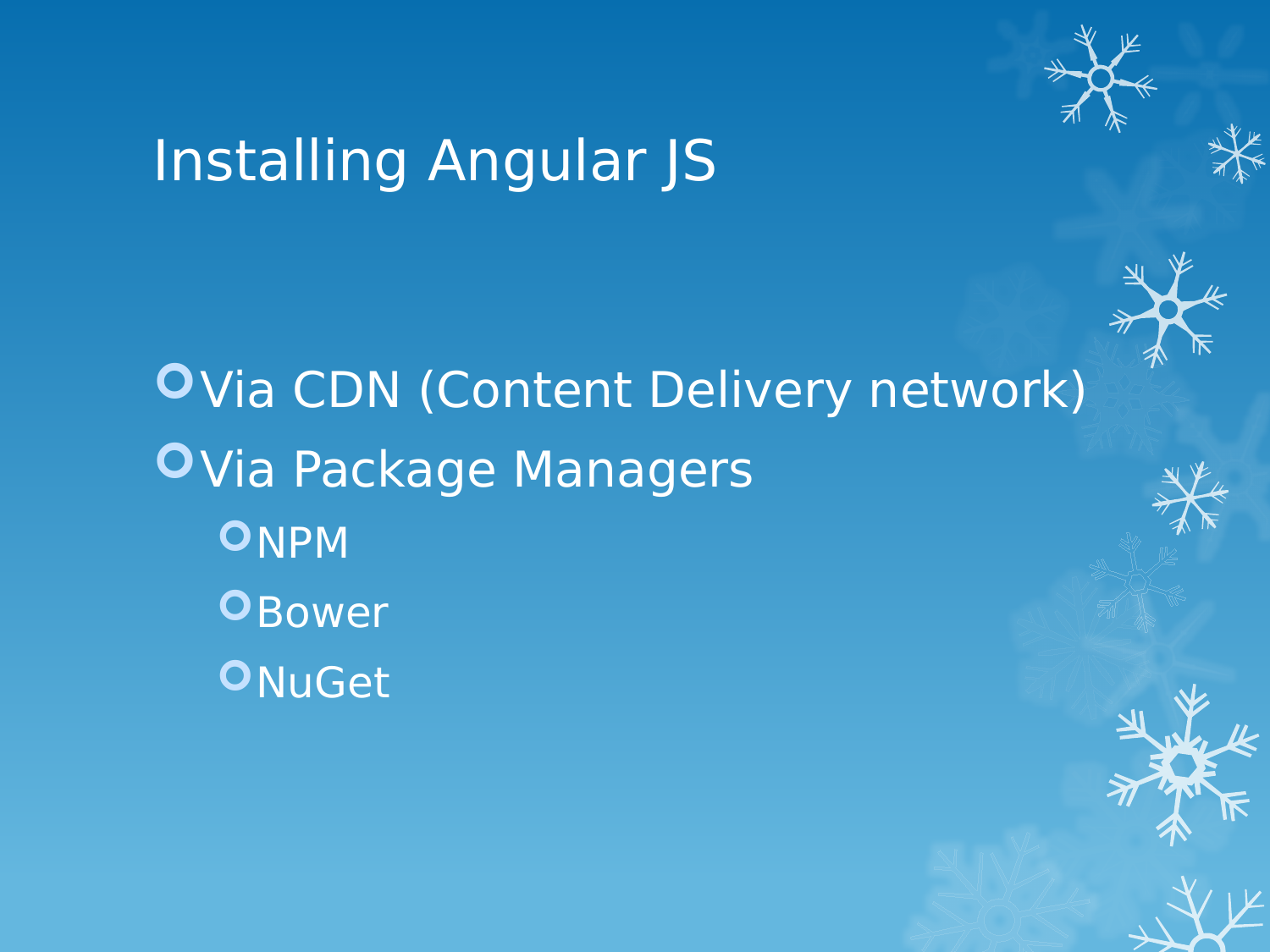

# Installing Angular JS
Via CDN (Content Delivery network)
Via Package Managers
NPM
Bower
NuGet